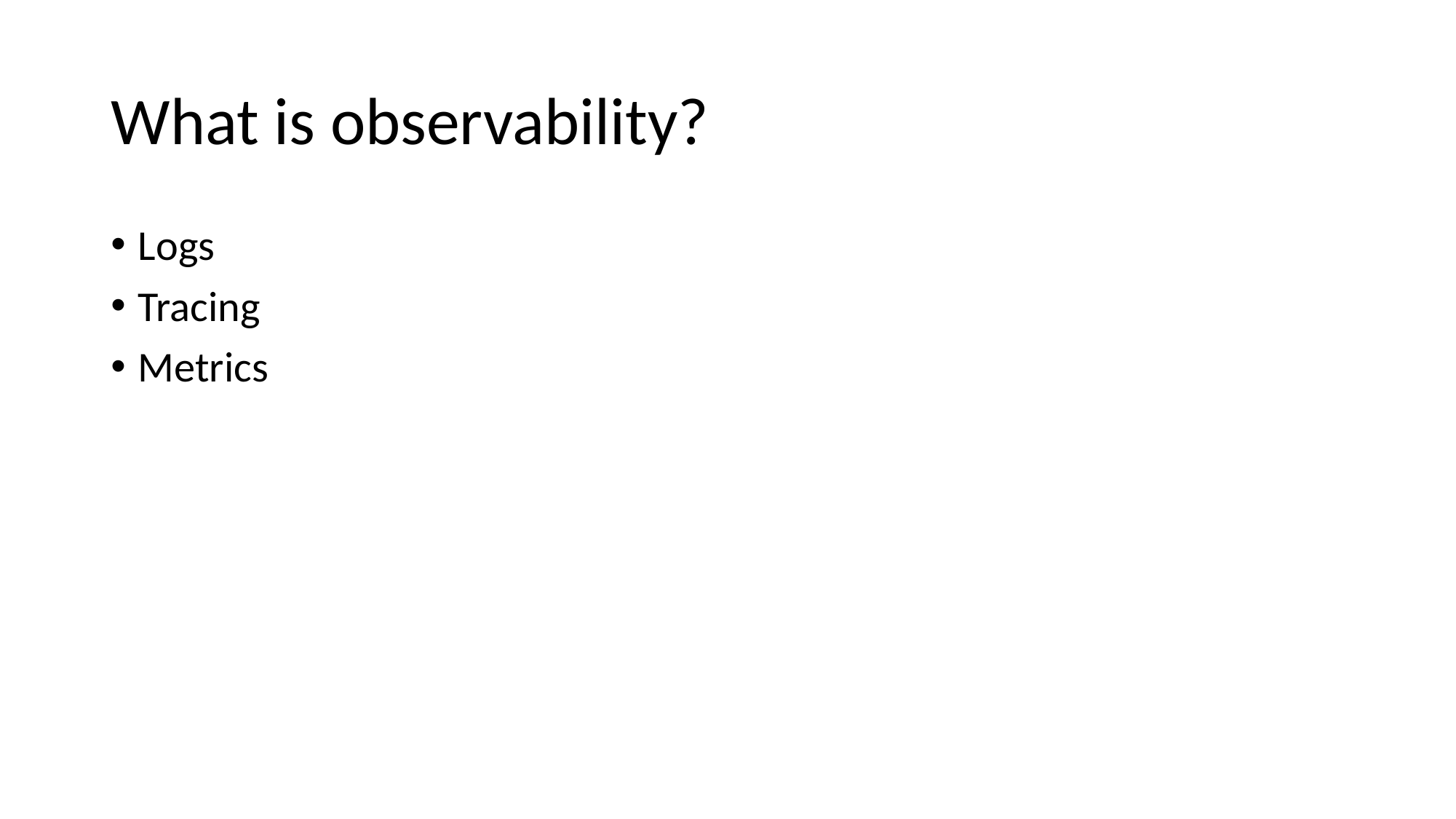

# What is observability?
Logs
Tracing
Metrics